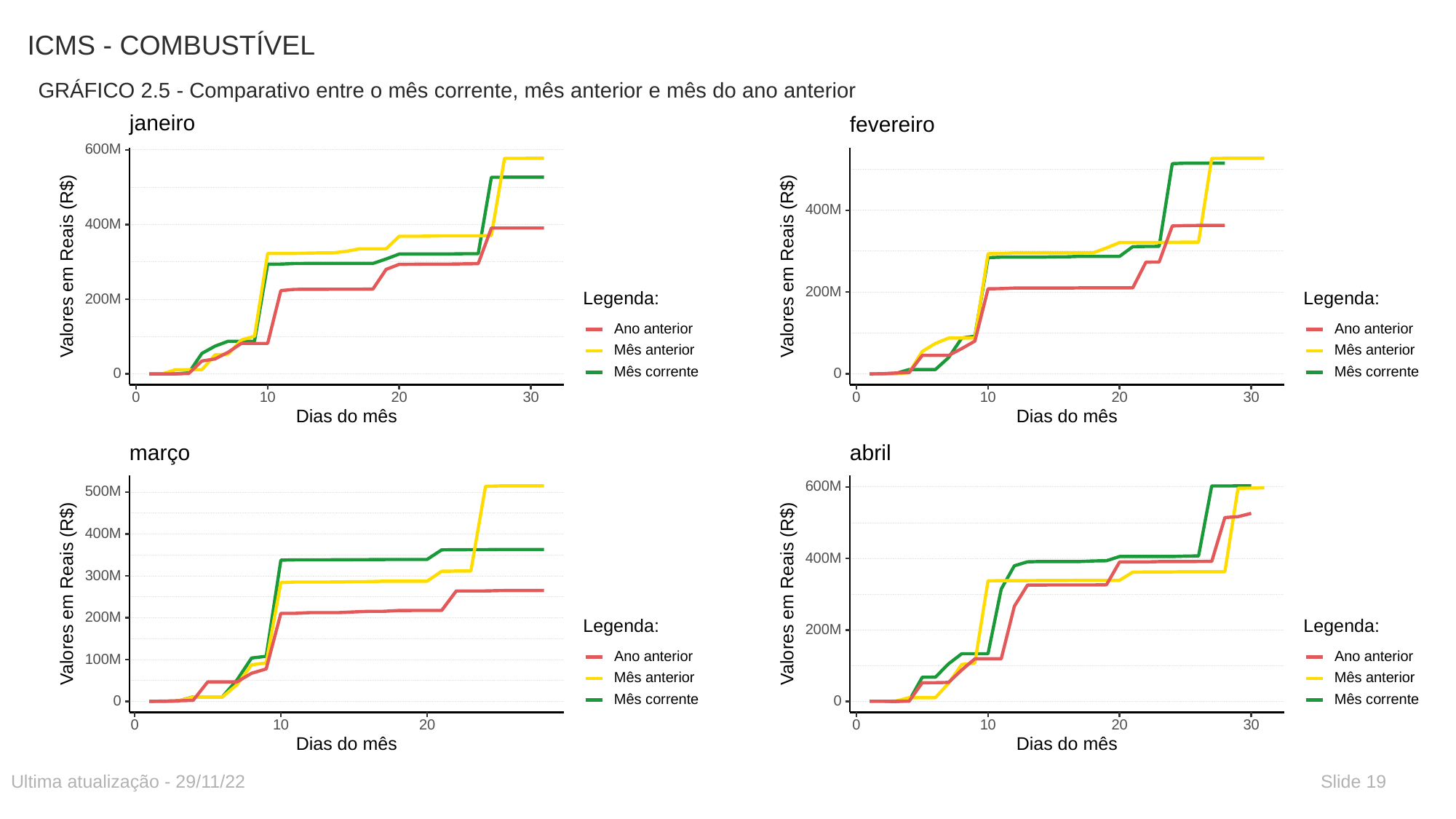

# ICMS - COMBUSTÍVEL
GRÁFICO 2.5 - Comparativo entre o mês corrente, mês anterior e mês do ano anterior

janeiro
600M

400M

 Valores em Reais (R$)

Legenda:

200M

Ano anterior

Mês anterior

Mês corrente
0

30
0
10
20
Dias do mês

fevereiro

400M

 Valores em Reais (R$)
200M
Legenda:

Ano anterior

Mês anterior

Mês corrente
0

30
0
10
20
Dias do mês

março

500M

400M

300M

 Valores em Reais (R$)

200M

Legenda:

Ano anterior
100M

Mês anterior

Mês corrente
0

0
10
20
Dias do mês

abril

600M

400M

 Valores em Reais (R$)

Legenda:

200M

Ano anterior

Mês anterior

Mês corrente
0

30
0
10
20
Dias do mês
Ultima atualização - 29/11/22
Slide 19